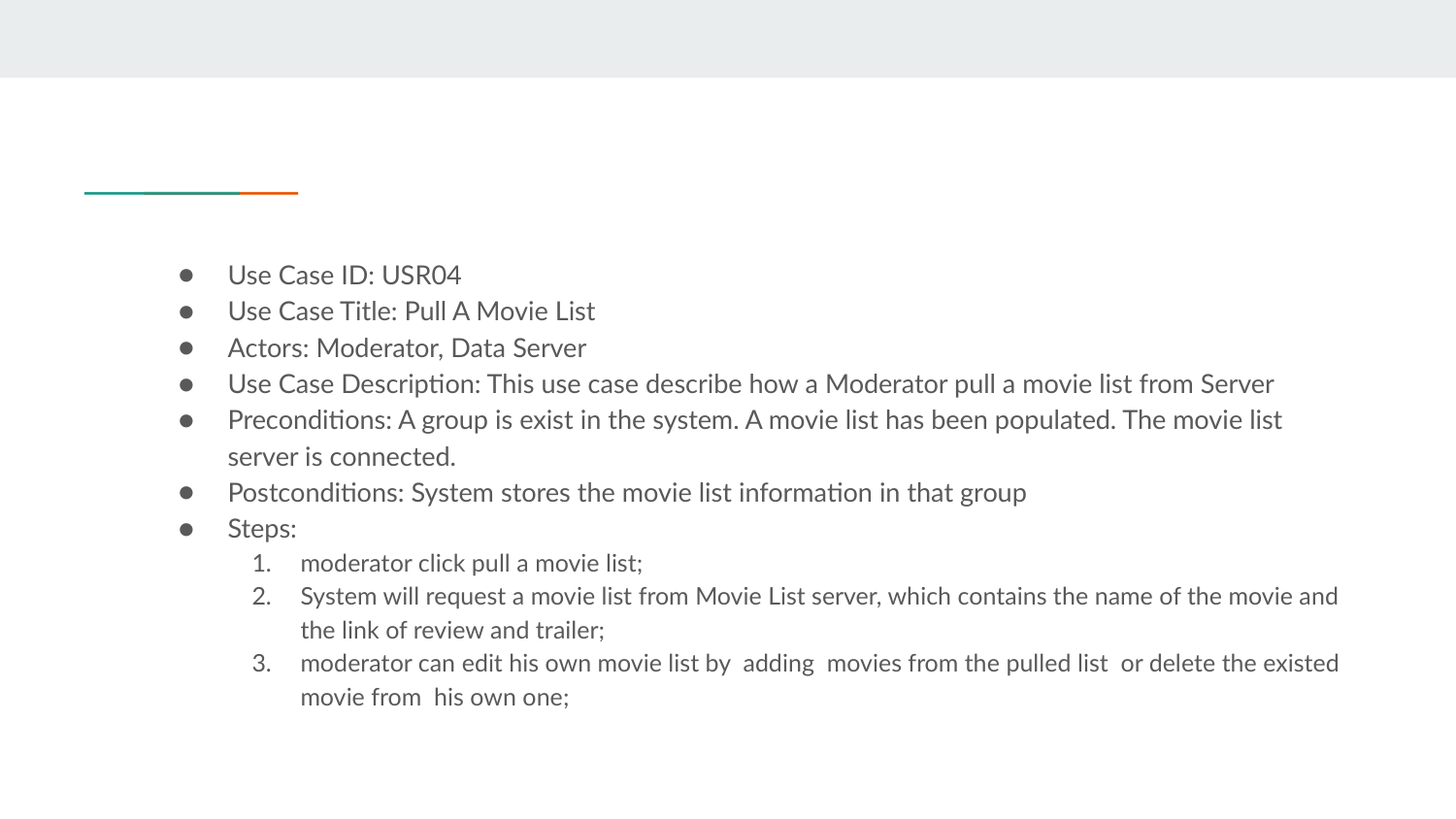

Use Case ID: USR04
Use Case Title: Pull A Movie List
Actors: Moderator, Data Server
Use Case Description: This use case describe how a Moderator pull a movie list from Server
Preconditions: A group is exist in the system. A movie list has been populated. The movie list server is connected.
Postconditions: System stores the movie list information in that group
Steps:
moderator click pull a movie list;
System will request a movie list from Movie List server, which contains the name of the movie and the link of review and trailer;
moderator can edit his own movie list by  adding  movies from the pulled list  or delete the existed movie from  his own one;